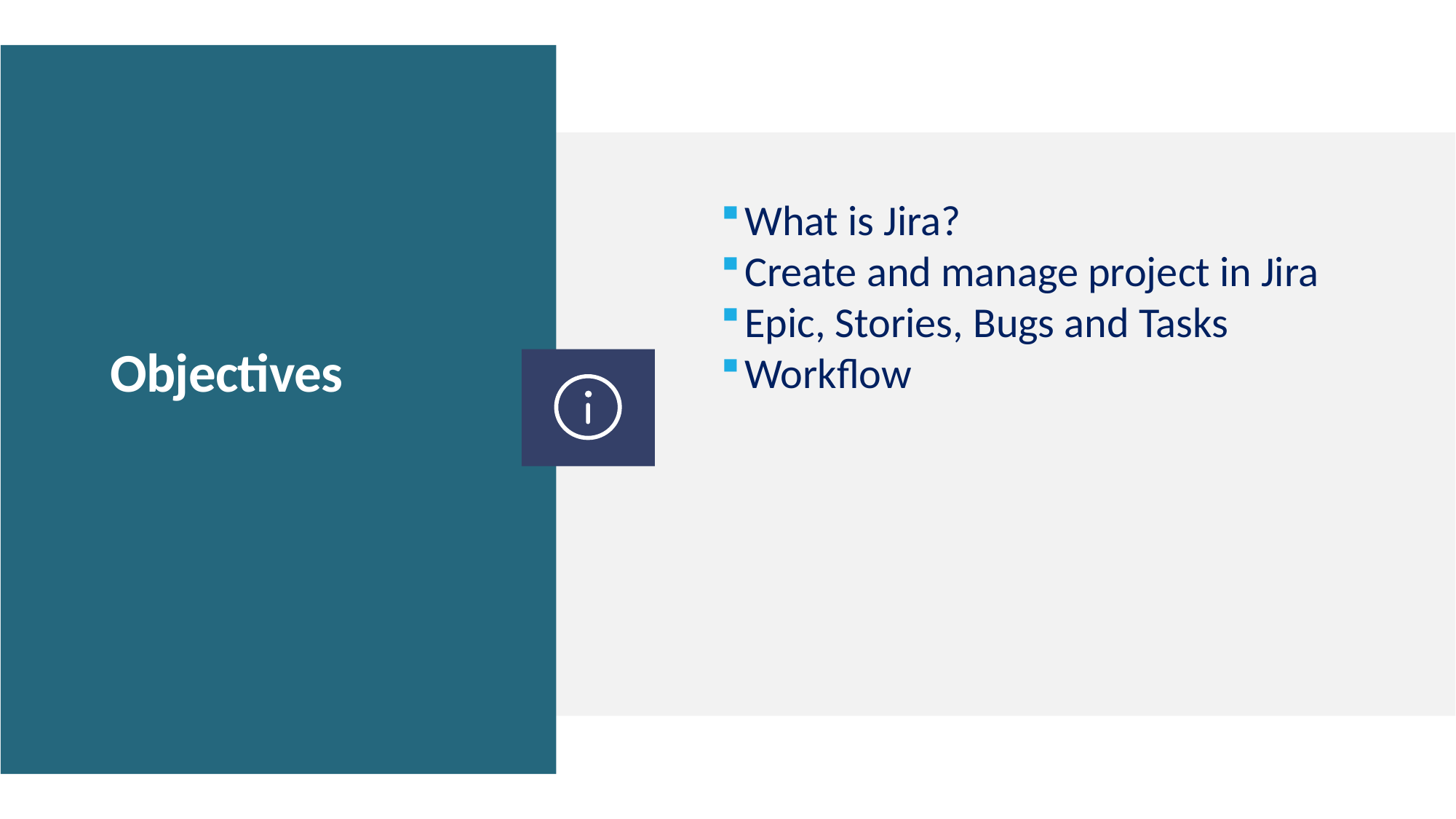

What is Jira?
Create and manage project in Jira
Epic, Stories, Bugs and Tasks
Workflow